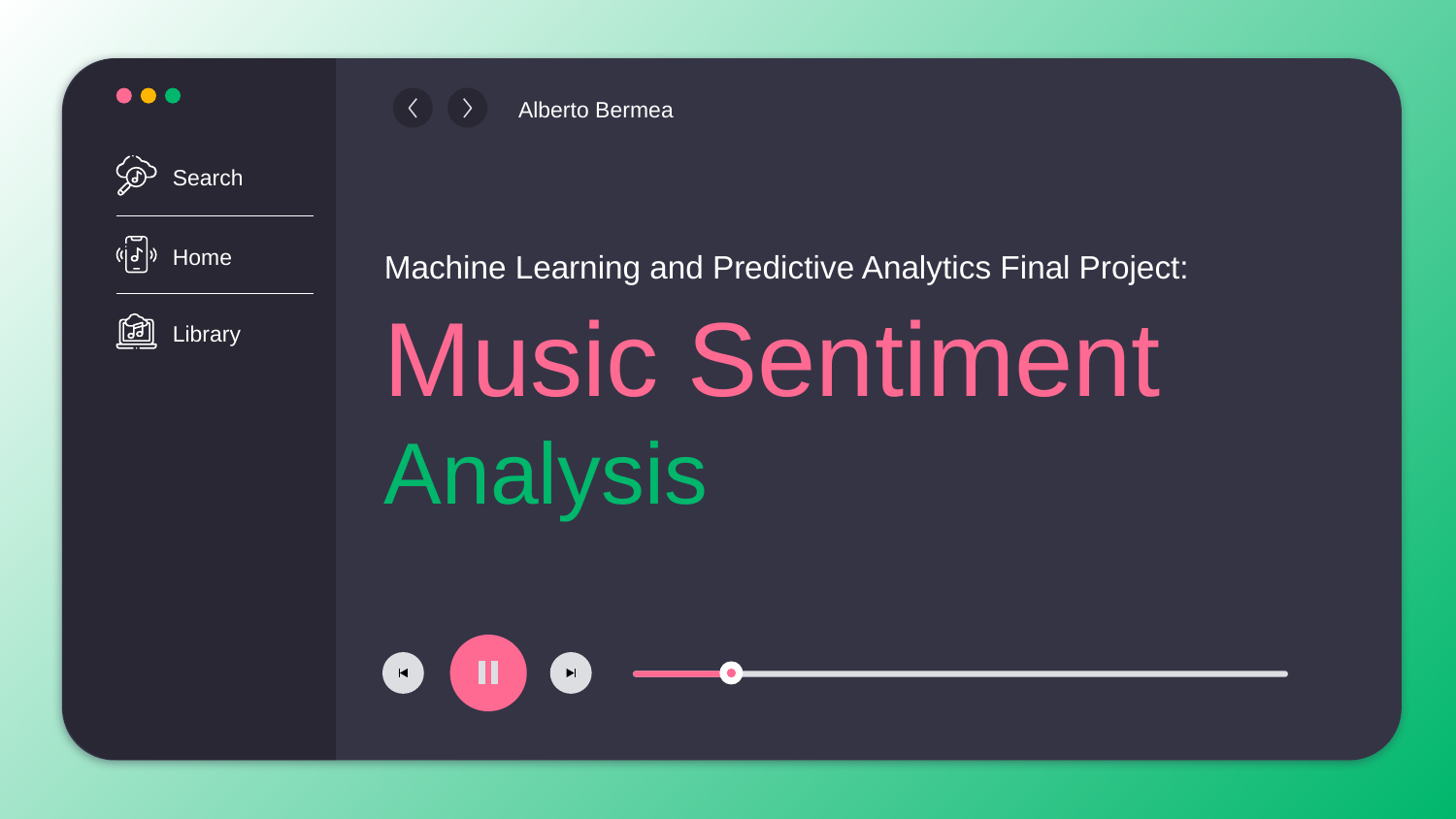

Search

Home

Library

Alberto Bermea
# Machine Learning and Predictive Analytics Final Project: Music Sentiment
Analysis